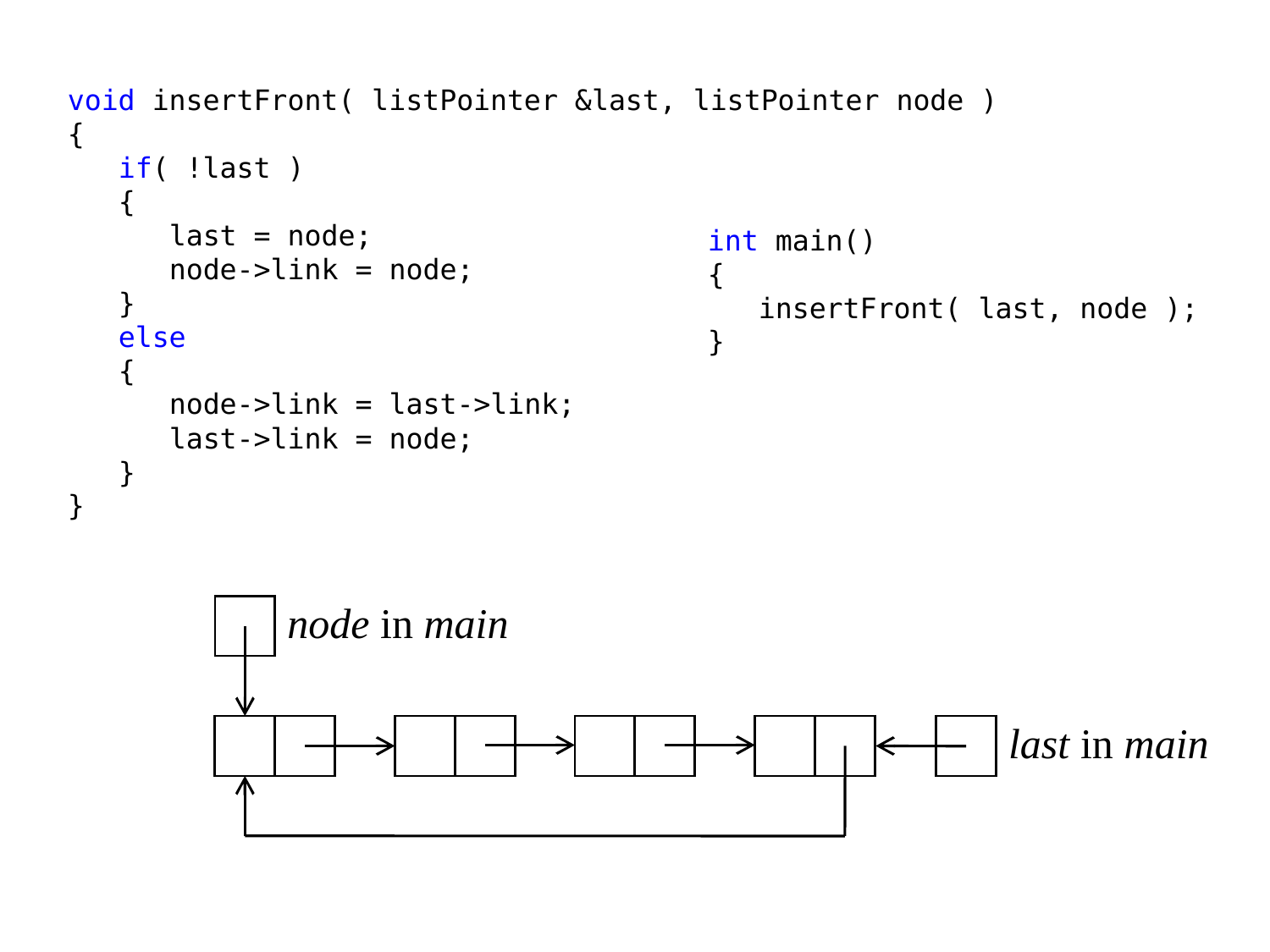

void insertFront( listPointer &last, listPointer node )
{
   if( !last )
   {
      last = node;
      node->link = node;
   }
   else
   {
      node->link = last->link;
      last->link = node;
   }
}
int main()
{
   insertFront( last, node );
}
|  |
| --- |
node in main
|  |  |
| --- | --- |
|  |  |
| --- | --- |
|  |  |
| --- | --- |
|  |  |
| --- | --- |
|  |
| --- |
last in main